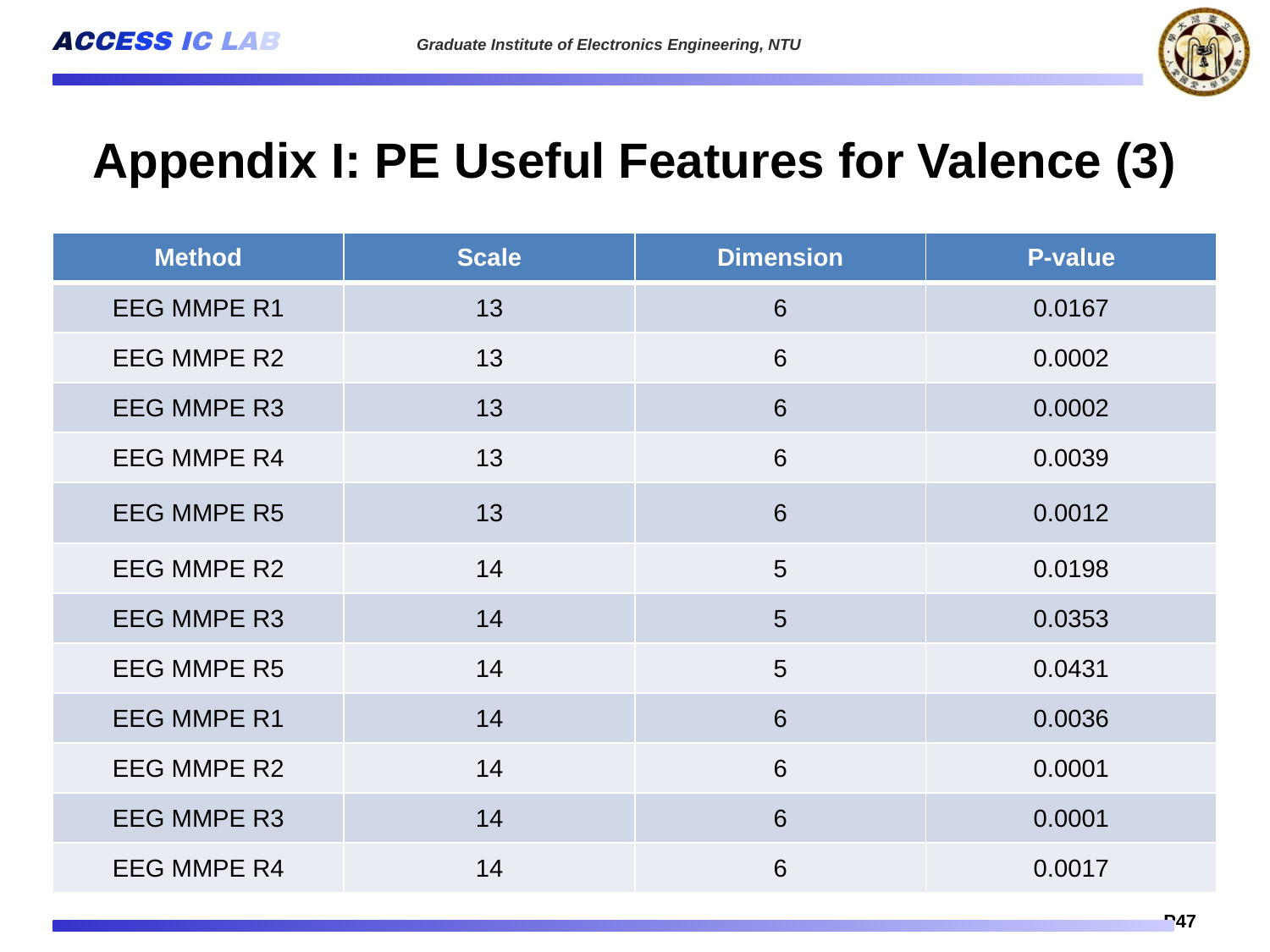

# Appendix I: PE Useful Features for Valence (3)
| Method | Scale | Dimension | P-value |
| --- | --- | --- | --- |
| EEG MMPE R1 | 13 | 6 | 0.0167 |
| EEG MMPE R2 | 13 | 6 | 0.0002 |
| EEG MMPE R3 | 13 | 6 | 0.0002 |
| EEG MMPE R4 | 13 | 6 | 0.0039 |
| EEG MMPE R5 | 13 | 6 | 0.0012 |
| EEG MMPE R2 | 14 | 5 | 0.0198 |
| EEG MMPE R3 | 14 | 5 | 0.0353 |
| EEG MMPE R5 | 14 | 5 | 0.0431 |
| EEG MMPE R1 | 14 | 6 | 0.0036 |
| EEG MMPE R2 | 14 | 6 | 0.0001 |
| EEG MMPE R3 | 14 | 6 | 0.0001 |
| EEG MMPE R4 | 14 | 6 | 0.0017 |